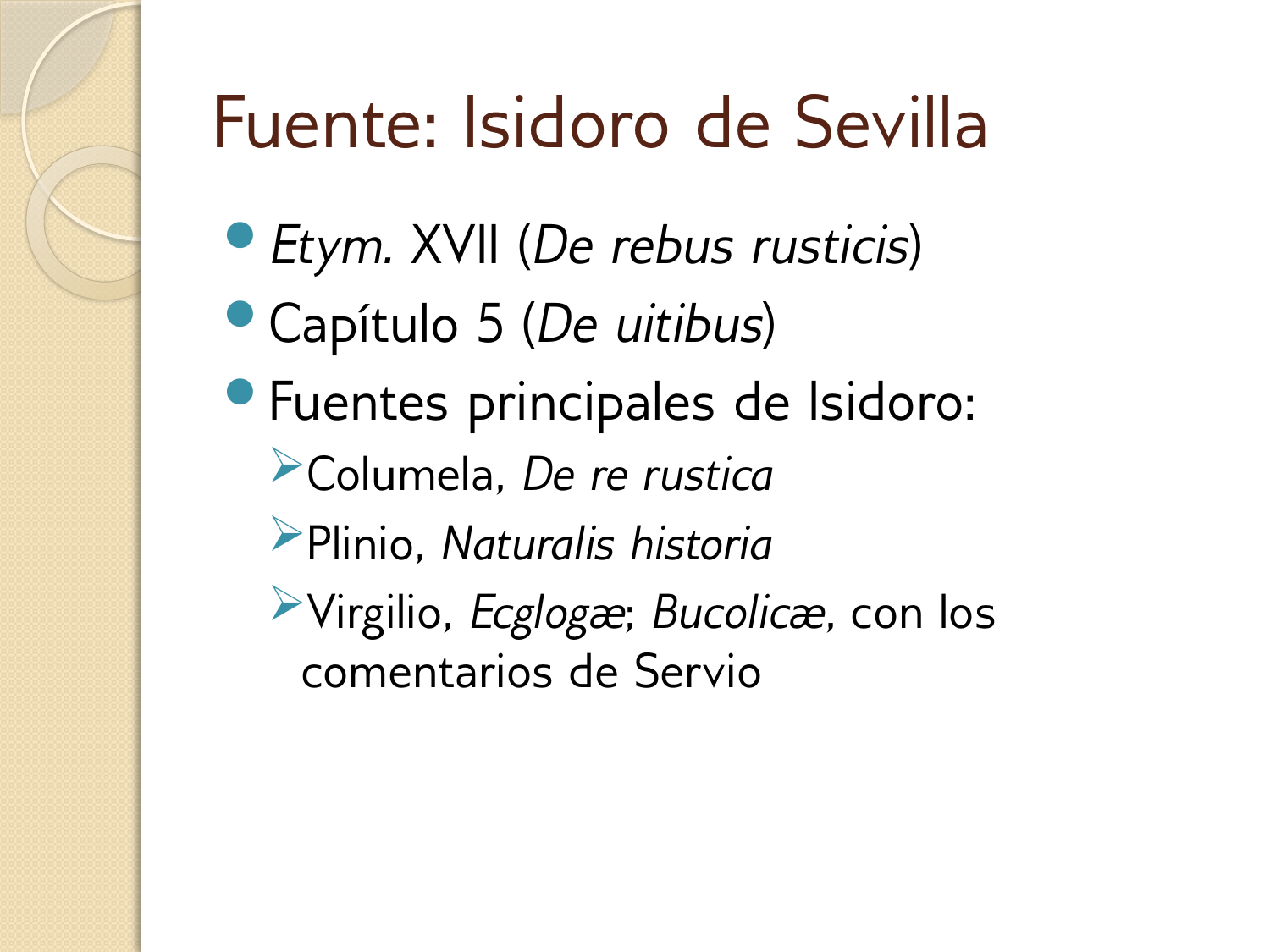

# Fuente: Isidoro de Sevilla
Etym. XVII (De rebus rusticis)
Capítulo 5 (De uitibus)
Fuentes principales de Isidoro:
Columela, De re rustica
Plinio, Naturalis historia
Virgilio, Ecglogae; Bucolicae, con los comentarios de Servio